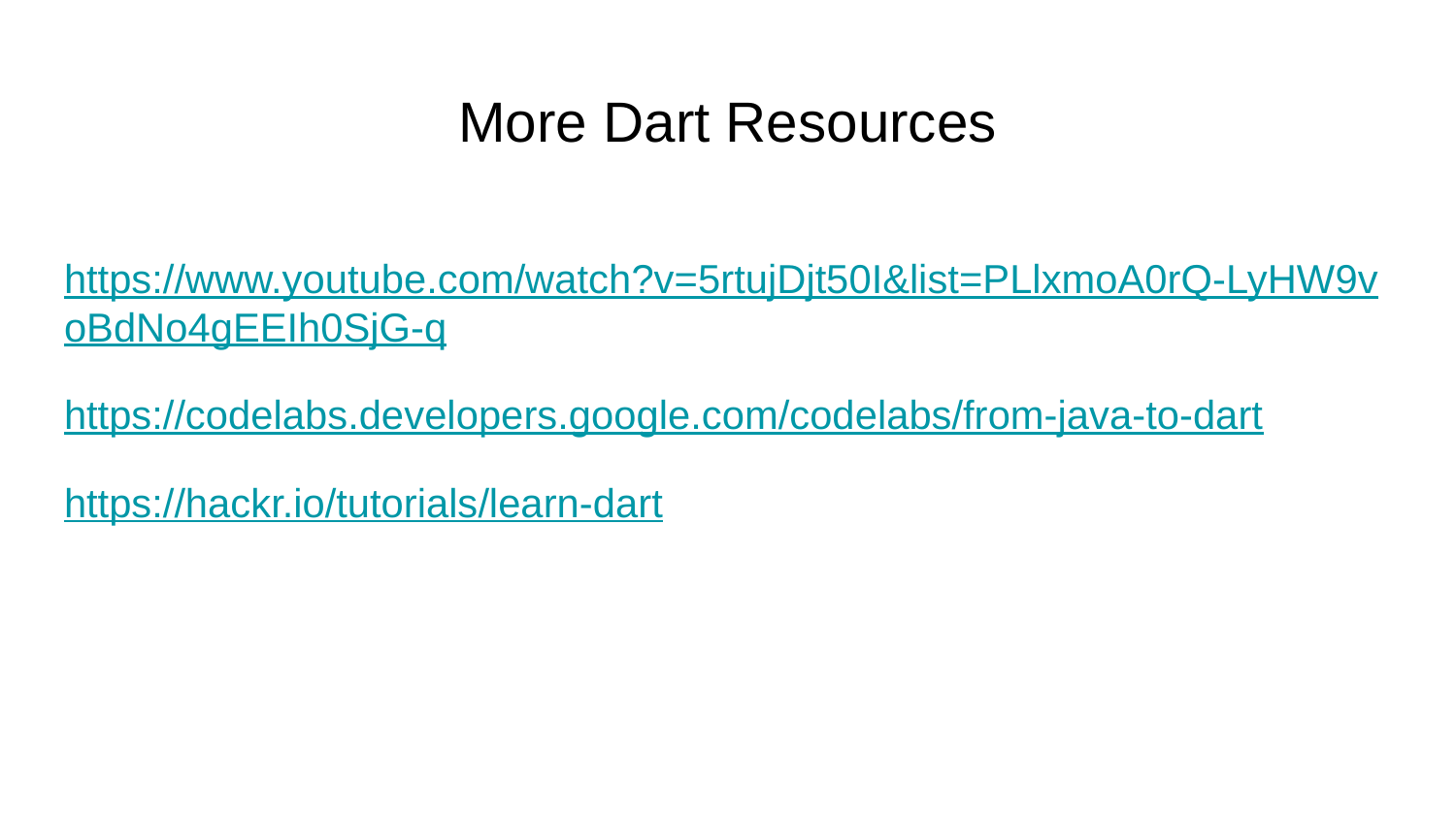

# More Dart Resources
https://www.youtube.com/watch?v=5rtujDjt50I&list=PLlxmoA0rQ-LyHW9voBdNo4gEEIh0SjG-q
https://codelabs.developers.google.com/codelabs/from-java-to-dart
https://hackr.io/tutorials/learn-dart